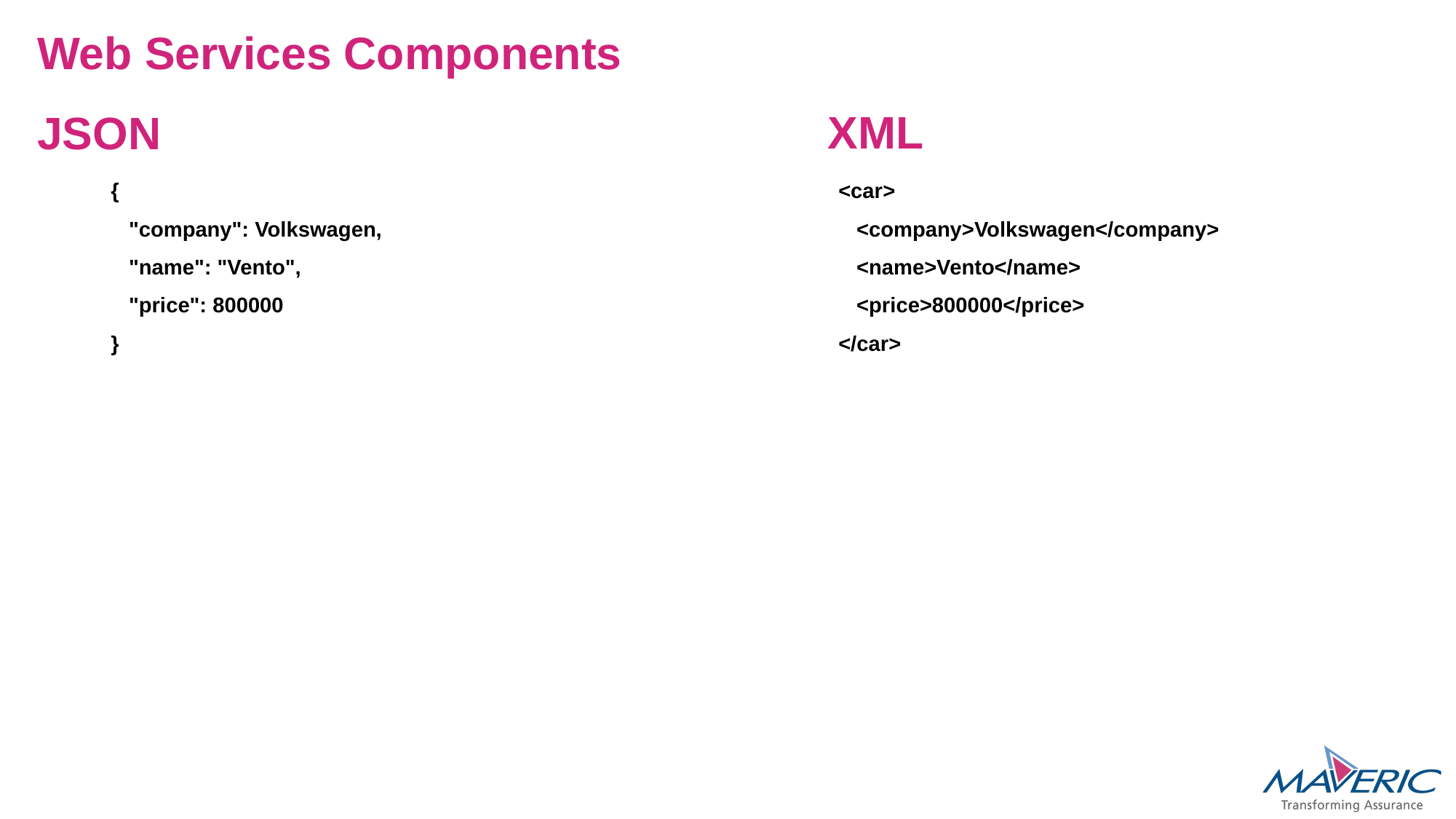

# Web Services Components
XML
JSON
{
   "company": Volkswagen,
   "name": "Vento",
   "price": 800000
}
<car>
   <company>Volkswagen</company>
   <name>Vento</name>
   <price>800000</price>
</car>